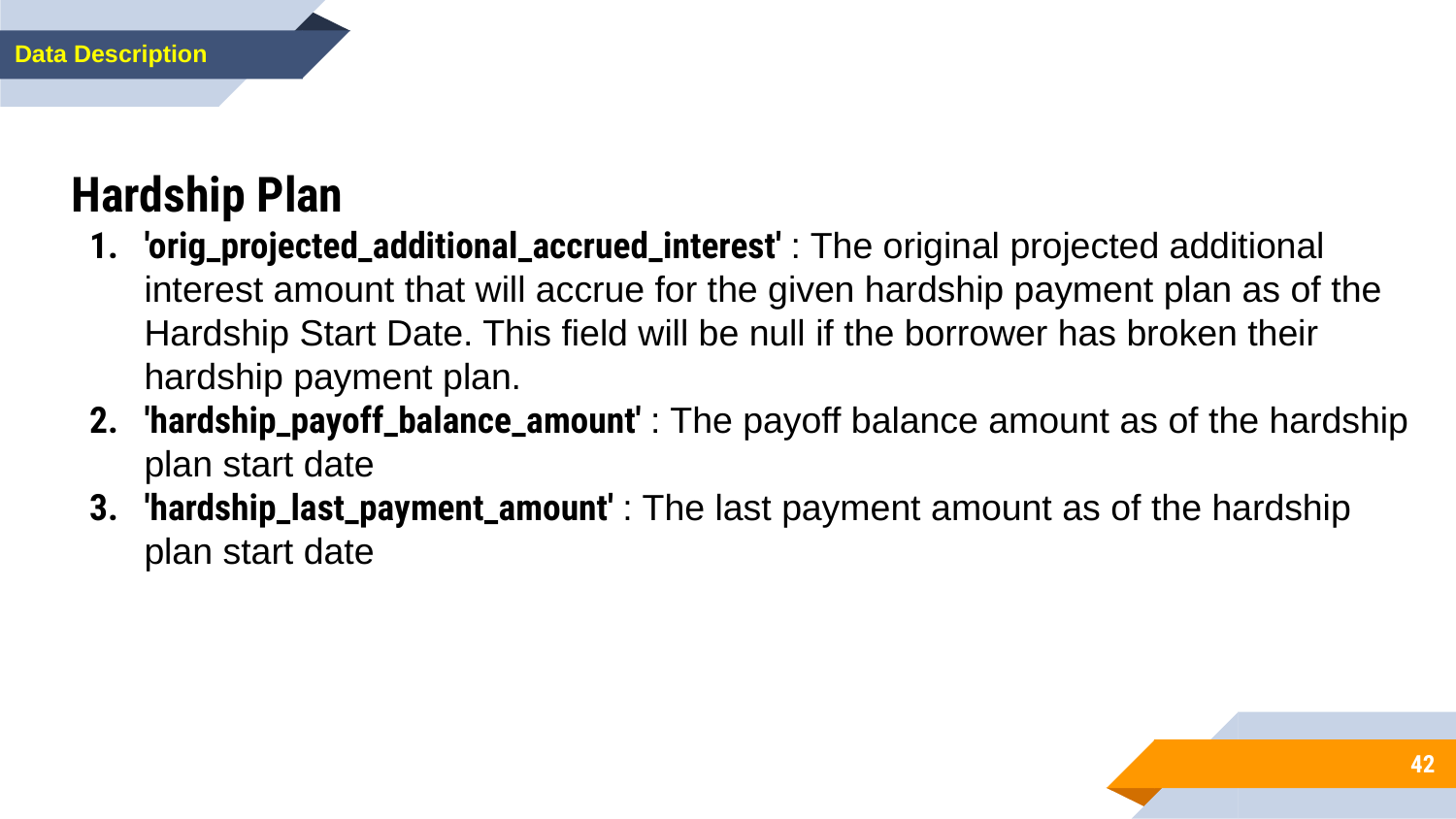

Data Description
Hardship Plan
'orig_projected_additional_accrued_interest' : The original projected additional interest amount that will accrue for the given hardship payment plan as of the Hardship Start Date. This field will be null if the borrower has broken their hardship payment plan.
'hardship_payoff_balance_amount' : The payoff balance amount as of the hardship plan start date
'hardship_last_payment_amount' : The last payment amount as of the hardship plan start date

42